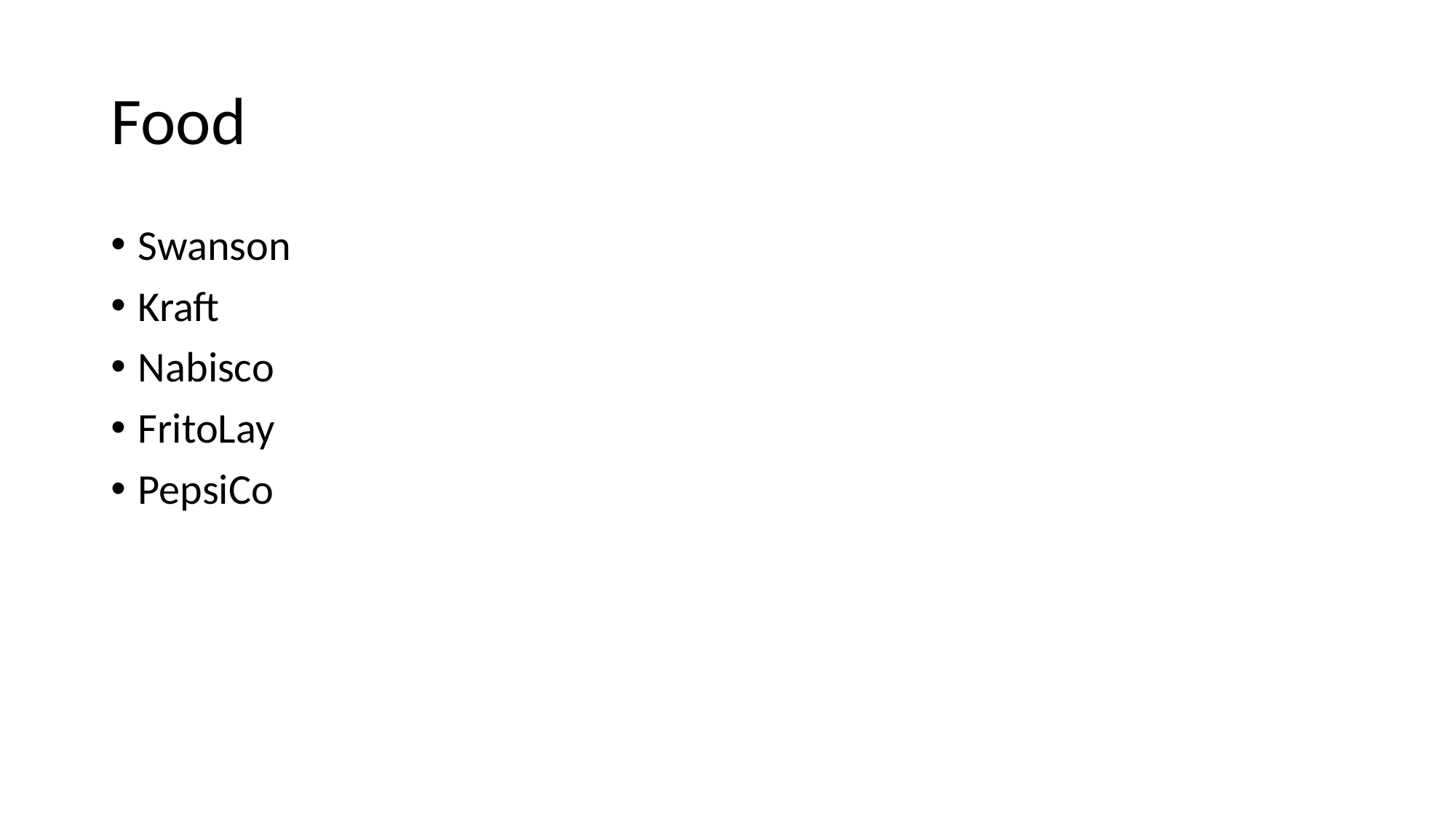

# Food
Swanson
Kraft
Nabisco
FritoLay
PepsiCo